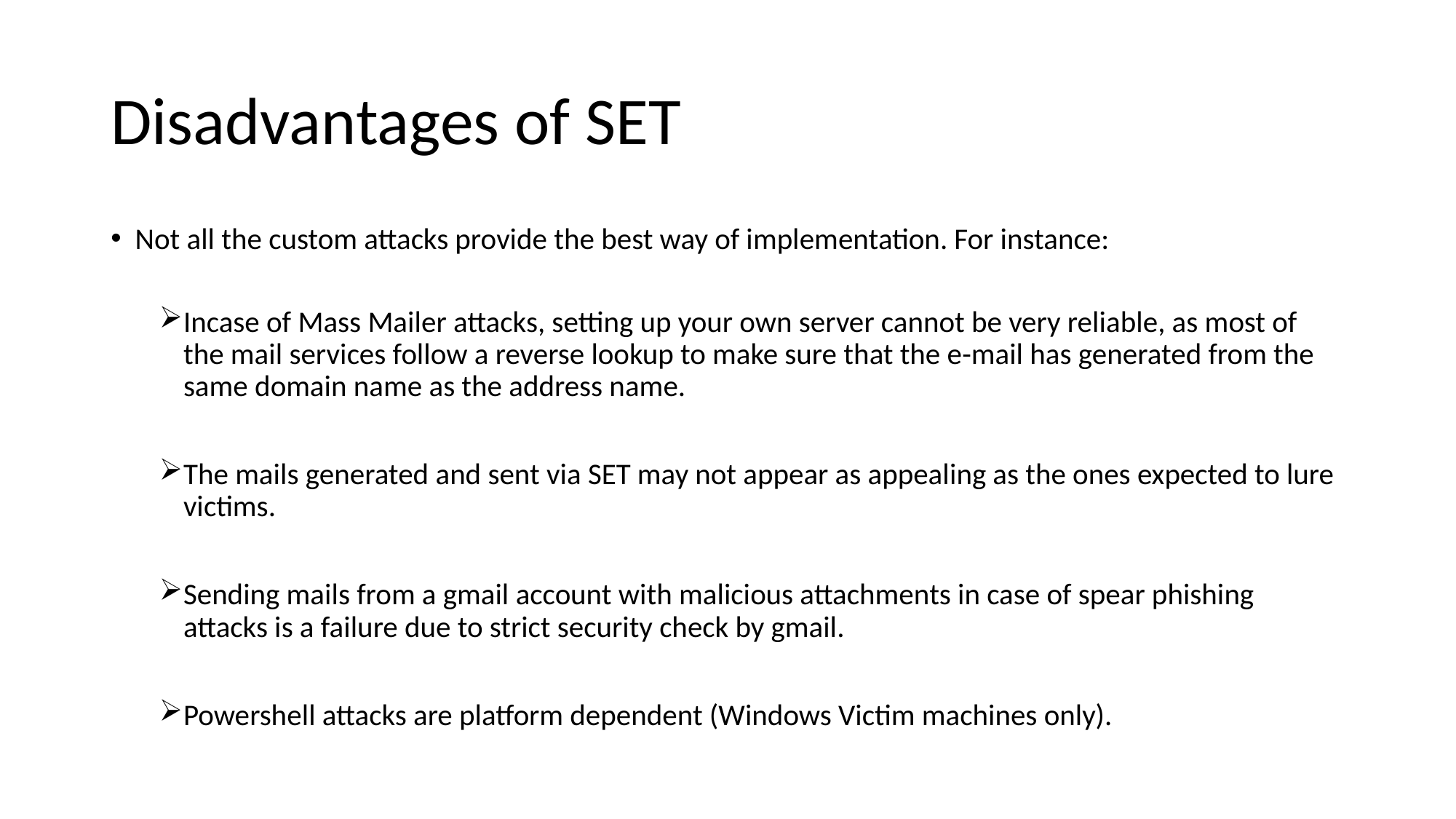

# Disadvantages of SET
Not all the custom attacks provide the best way of implementation. For instance:

Incase of Mass Mailer attacks, setting up your own server cannot be very reliable, as most of the mail services follow a reverse lookup to make sure that the e-mail has generated from the same domain name as the address name.

The mails generated and sent via SET may not appear as appealing as the ones expected to lure victims.

Sending mails from a gmail account with malicious attachments in case of spear phishing attacks is a failure due to strict security check by gmail.

Powershell attacks are platform dependent (Windows Victim machines only).